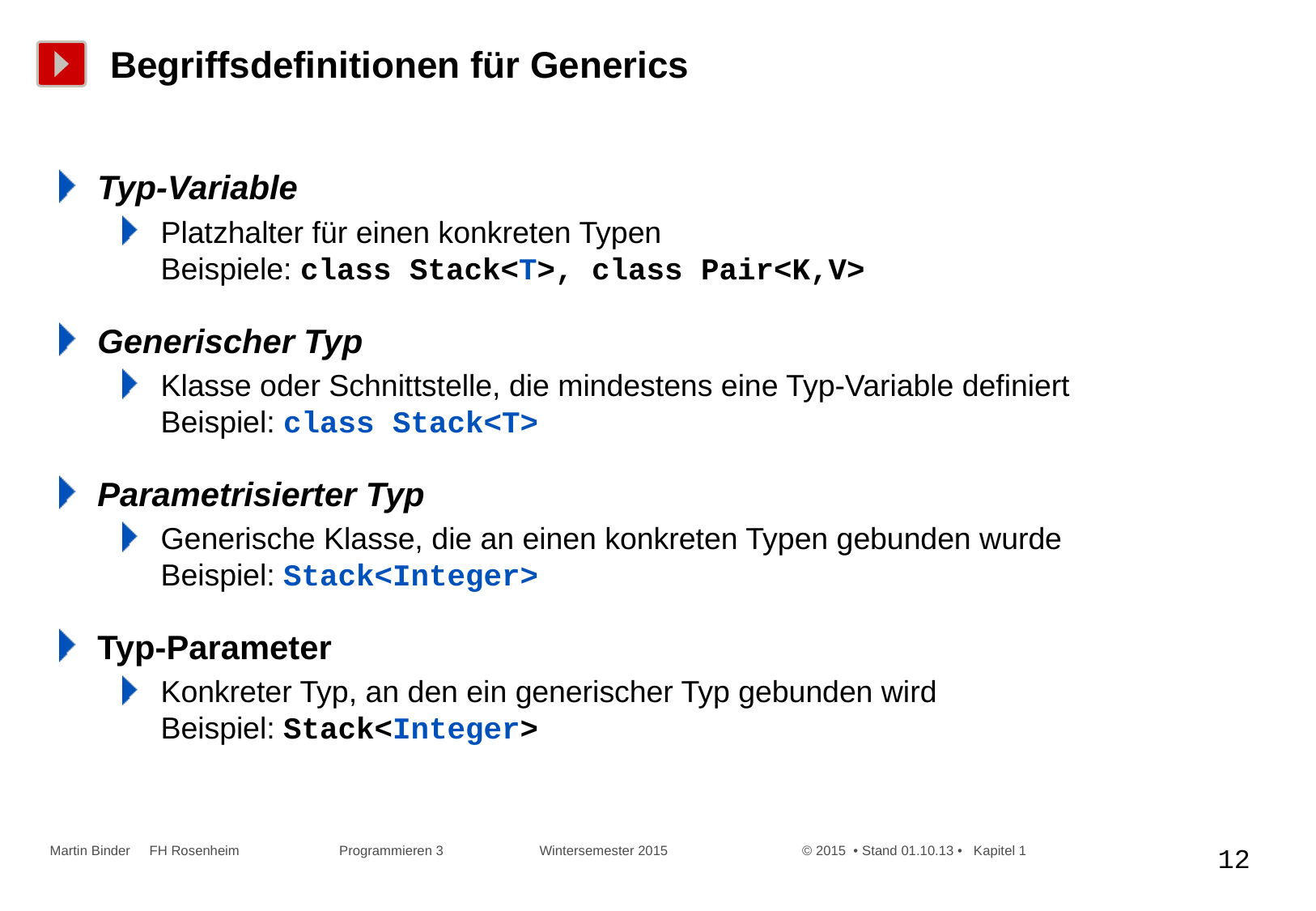

# Begriffsdefinitionen für Generics
Typ-Variable
Platzhalter für einen konkreten Typen
Beispiele: class Stack<T>, class Pair<K,V>
Generischer Typ
Klasse oder Schnittstelle, die mindestens eine Typ-Variable definiert
Beispiel: class Stack<T>
Parametrisierter Typ
Generische Klasse, die an einen konkreten Typen gebunden wurde Beispiel: Stack<Integer>
Typ-Parameter
Konkreter Typ, an den ein generischer Typ gebunden wird
Beispiel: Stack<Integer>
Martin Binder     FH Rosenheim                          Programmieren 3                         Wintersemester 2015                                   © 2015  • Stand 01.10.13 •   Kapitel 1